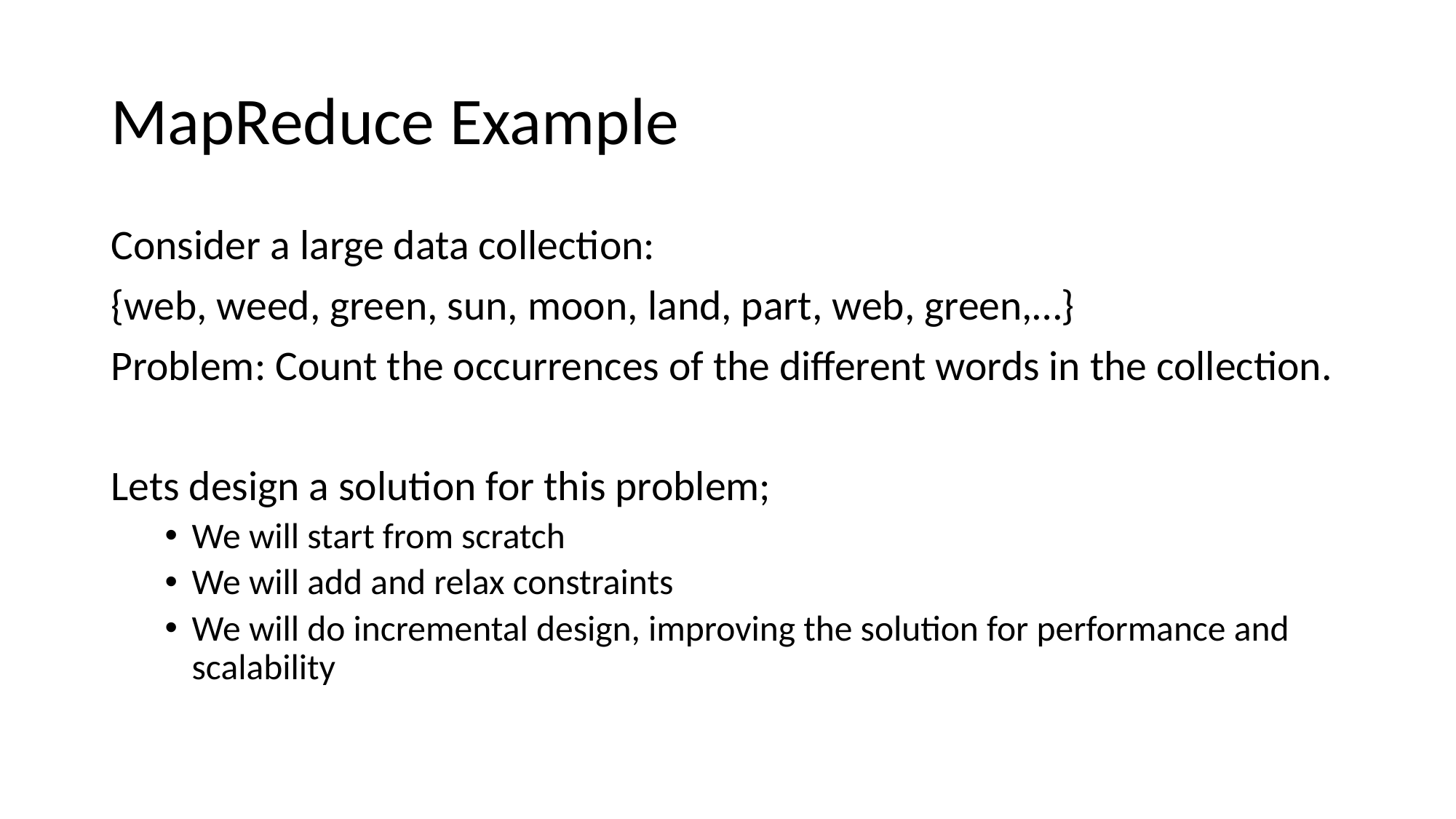

# MapReduce Example
Consider a large data collection:
{web, weed, green, sun, moon, land, part, web, green,…}
Problem: Count the occurrences of the different words in the collection.

Lets design a solution for this problem;
We will start from scratch
We will add and relax constraints
We will do incremental design, improving the solution for performance and scalability